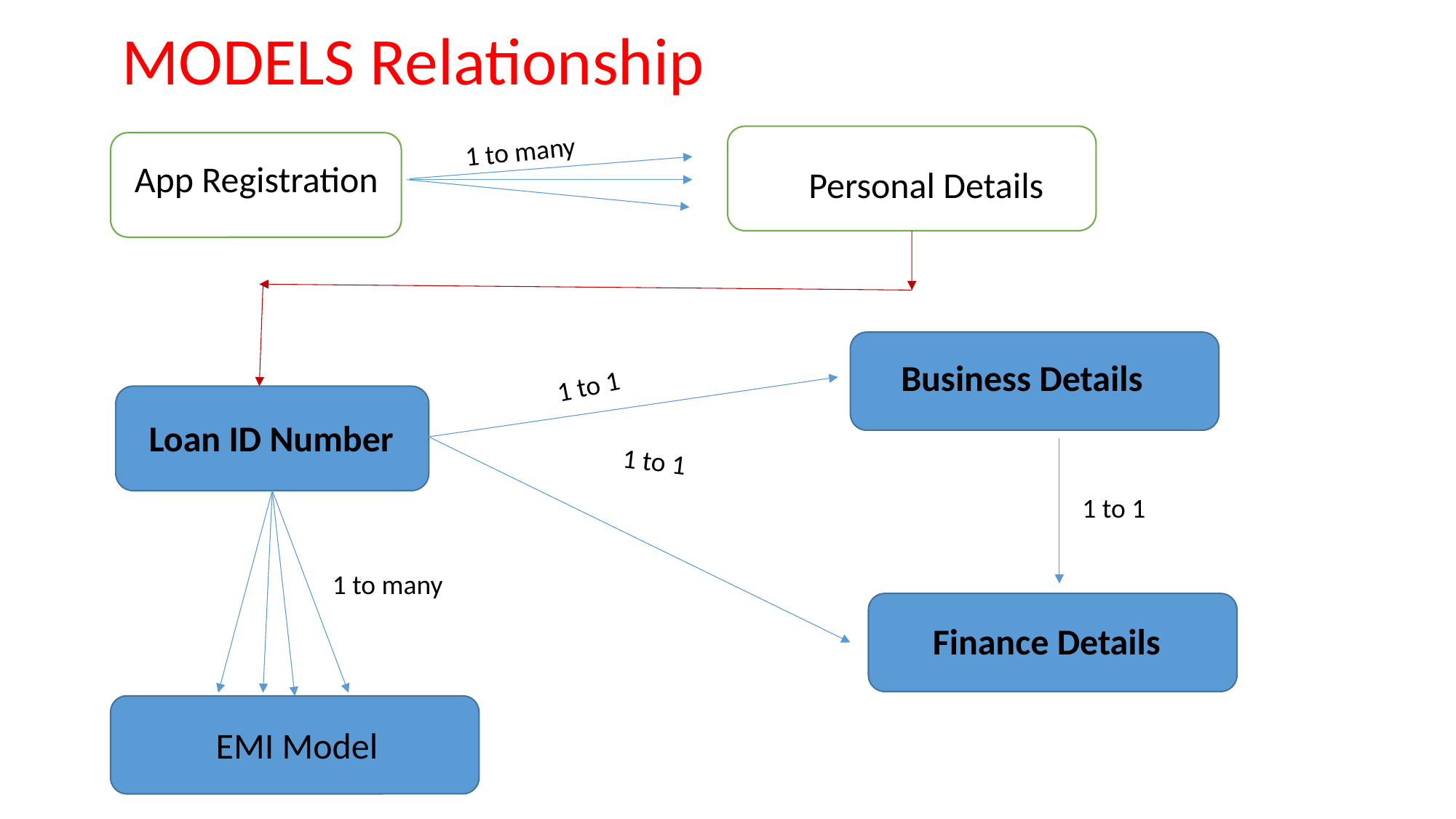

# MODELS Relationship
1 to many

App Registration
Personal Details

Business Details
1 to 1

Loan ID Number
1 to 1
1 to 1
1 to many

Finance Details

EMI Model